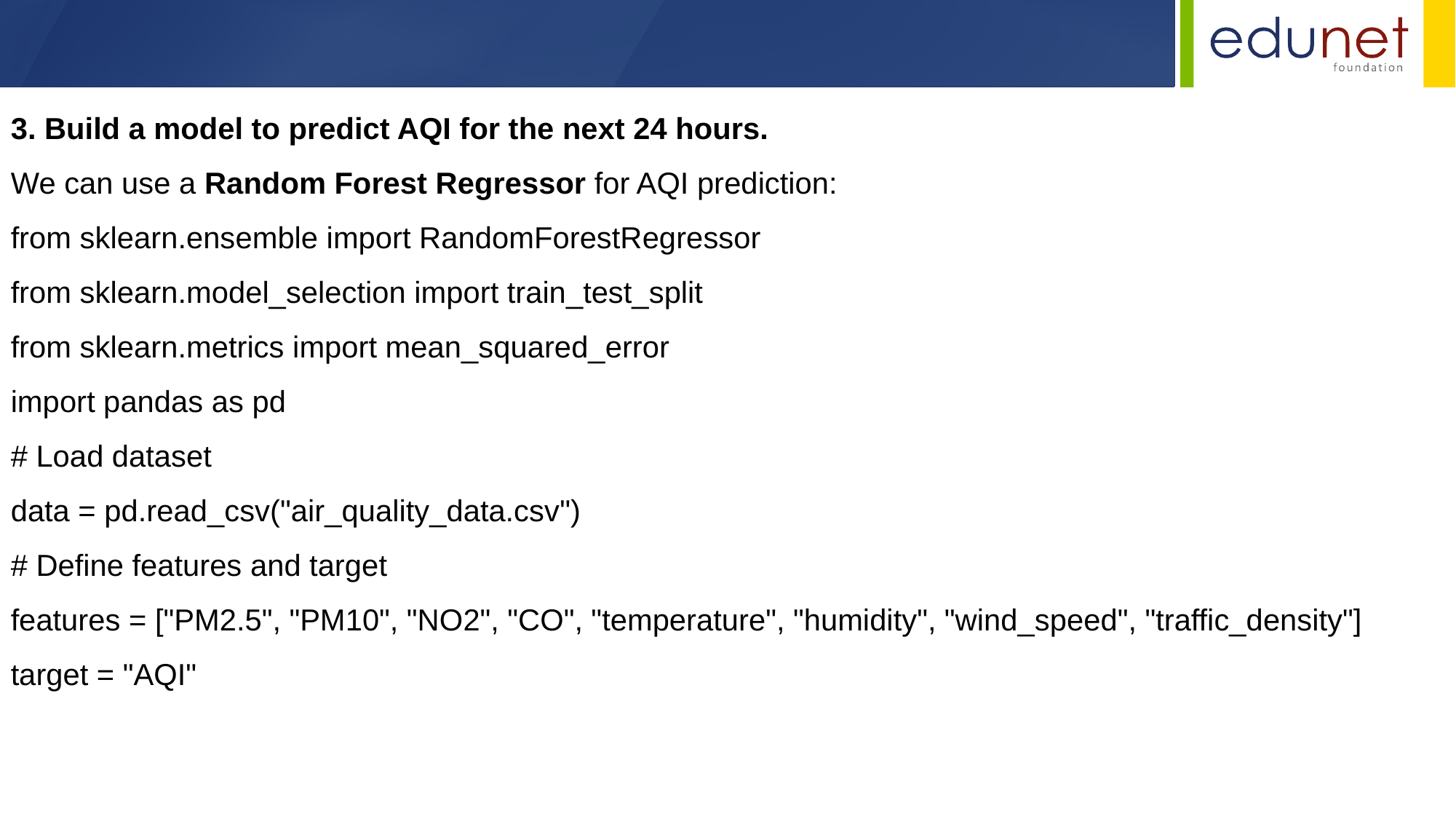

3. Build a model to predict AQI for the next 24 hours.
We can use a Random Forest Regressor for AQI prediction:
from sklearn.ensemble import RandomForestRegressor
from sklearn.model_selection import train_test_split
from sklearn.metrics import mean_squared_error
import pandas as pd
# Load dataset
data = pd.read_csv("air_quality_data.csv")
# Define features and target
features = ["PM2.5", "PM10", "NO2", "CO", "temperature", "humidity", "wind_speed", "traffic_density"]
target = "AQI"